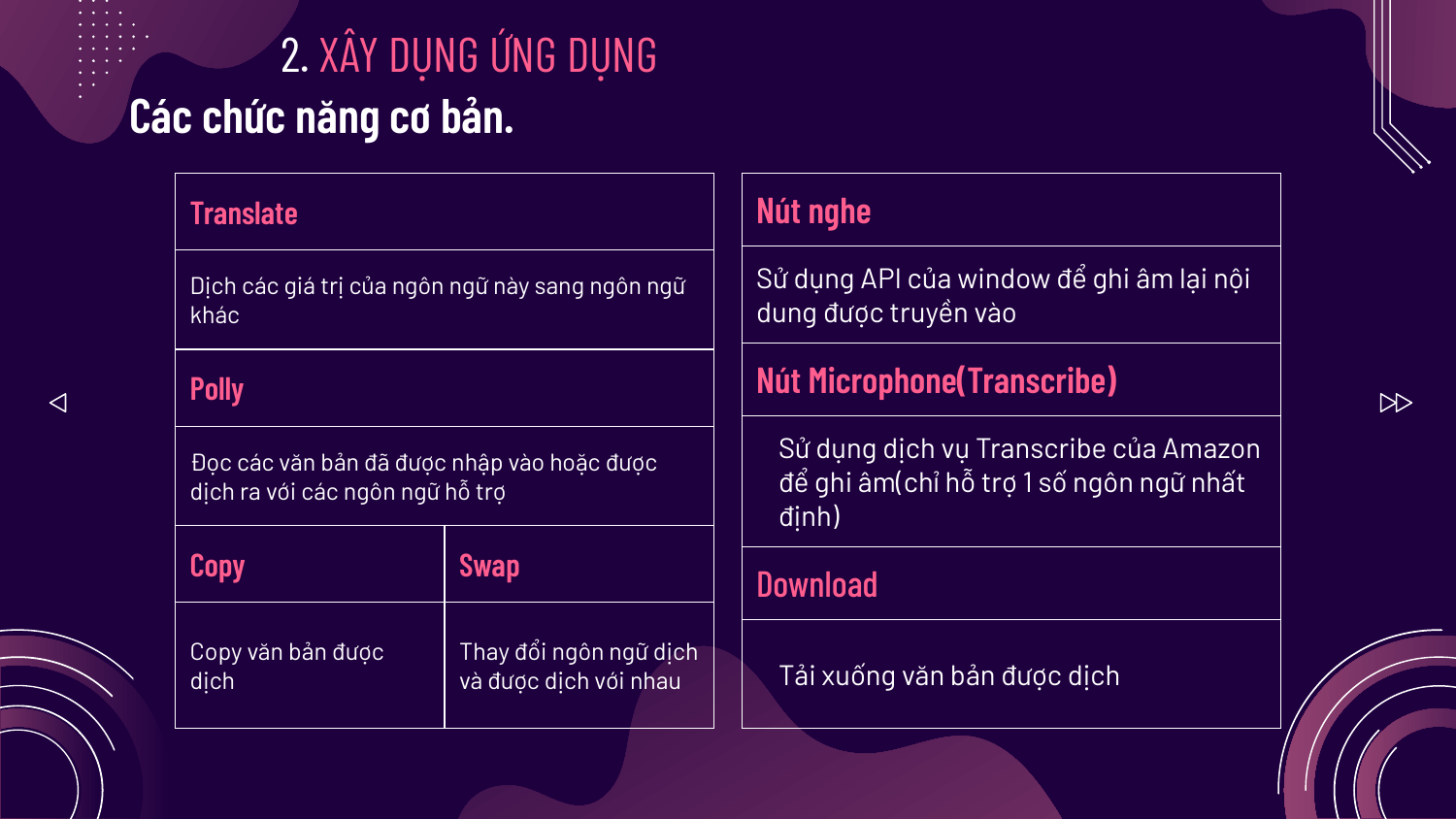

2. XÂY DỤNG ỨNG DỤNG
# Các chức năng cơ bản.
| Nút nghe |
| --- |
| Sử dụng API của window để ghi âm lại nội dung được truyền vào |
| Nút Microphone(Transcribe) |
| Sử dụng dịch vụ Transcribe của Amazon để ghi âm(chỉ hỗ trợ 1 số ngôn ngữ nhất định) |
| Download |
| Tải xuống văn bản được dịch |
| Translate |  |
| --- | --- |
| Dịch các giá trị của ngôn ngữ này sang ngôn ngữ khác |  |
| Polly |  |
| Đọc các văn bản đã được nhập vào hoặc được dịch ra với các ngôn ngữ hỗ trợ |  |
| Copy | Swap |
| Copy văn bản được dịch | Thay đổi ngôn ngữ dịch và được dịch với nhau |